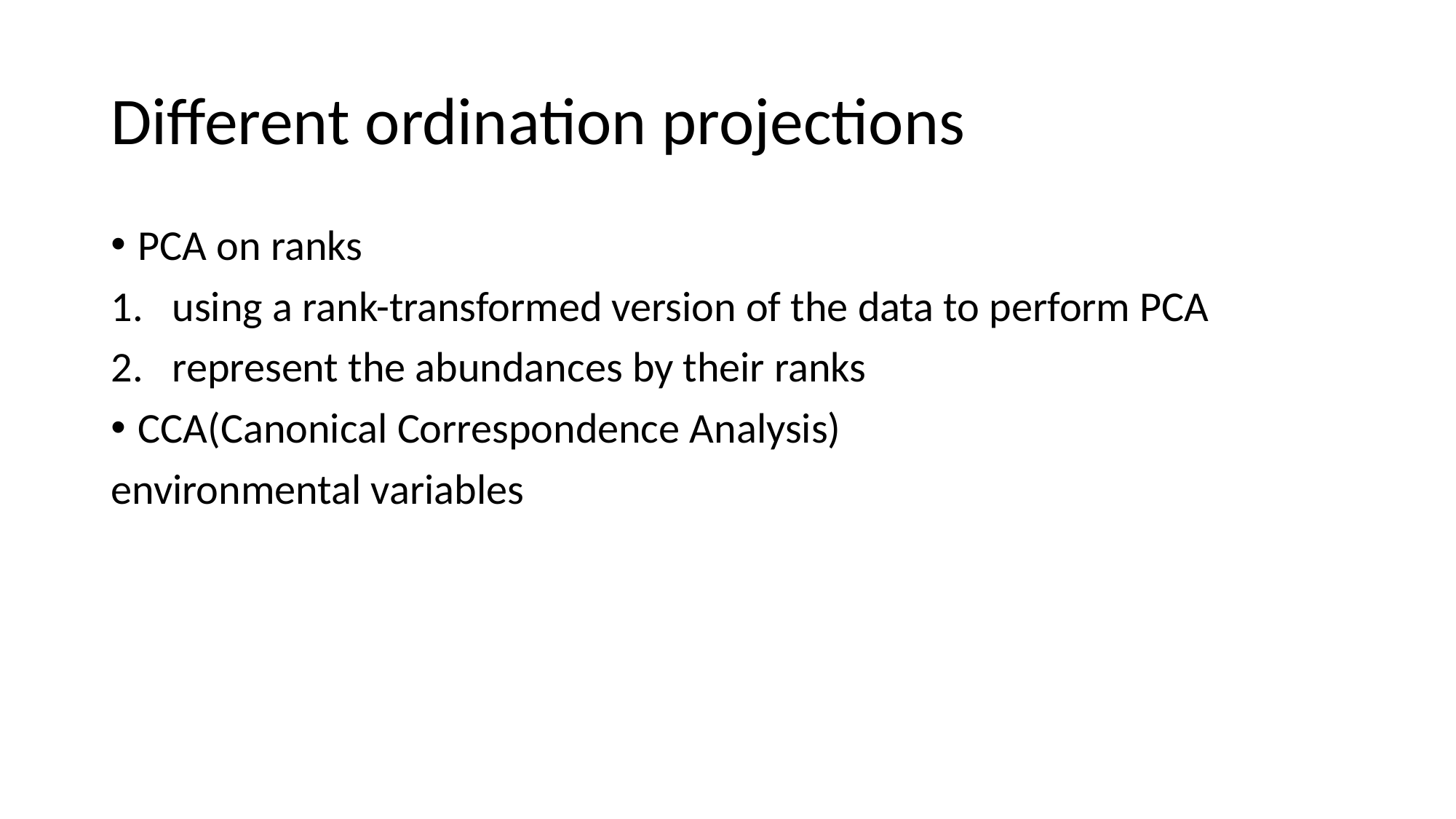

# Different ordination projections
PCA on ranks
using a rank-transformed version of the data to perform PCA
represent the abundances by their ranks
CCA(Canonical Correspondence Analysis)
environmental variables